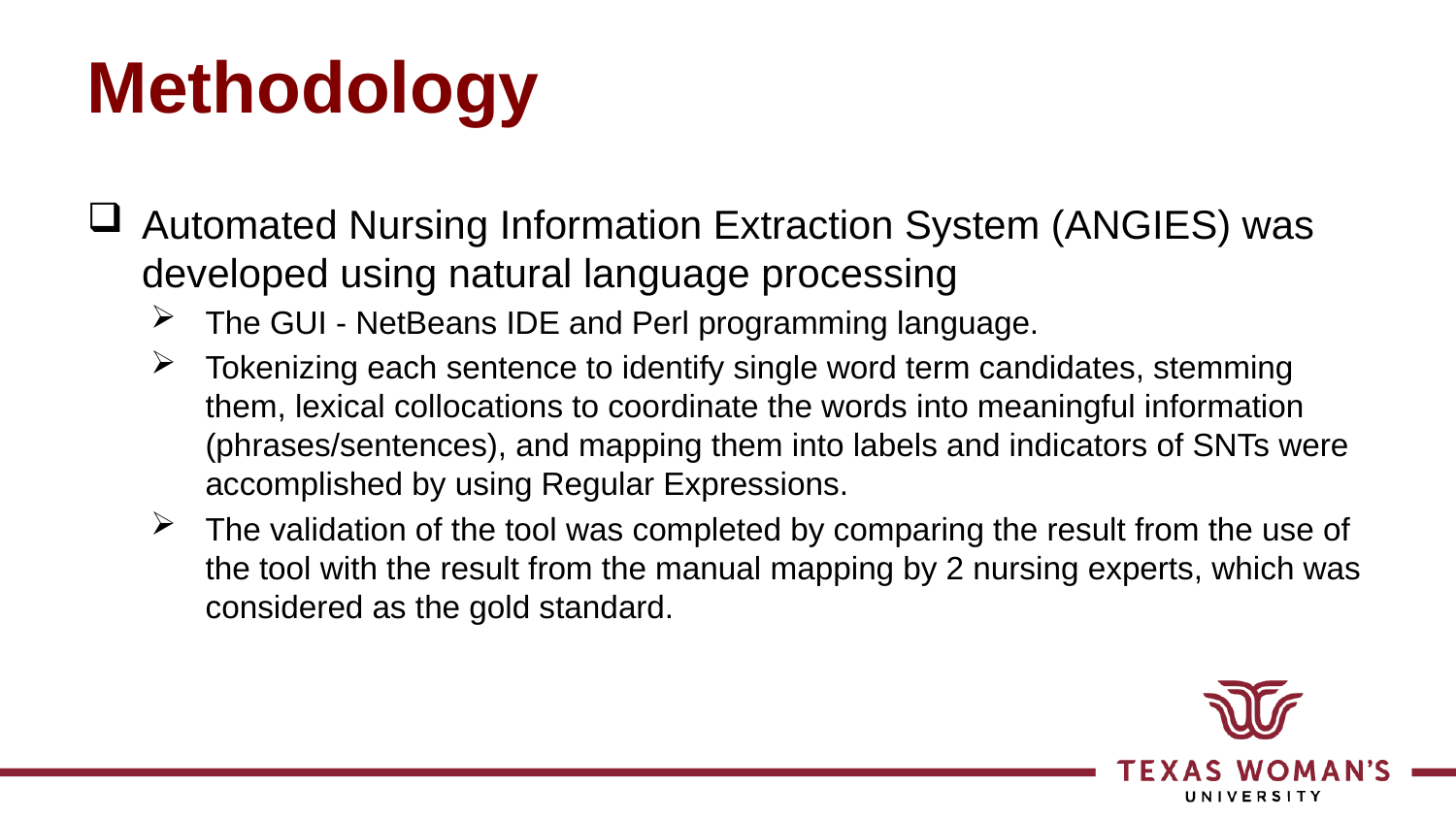

# Methodology
Automated Nursing Information Extraction System (ANGIES) was developed using natural language processing
The GUI - NetBeans IDE and Perl programming language.
Tokenizing each sentence to identify single word term candidates, stemming them, lexical collocations to coordinate the words into meaningful information (phrases/sentences), and mapping them into labels and indicators of SNTs were accomplished by using Regular Expressions.
The validation of the tool was completed by comparing the result from the use of the tool with the result from the manual mapping by 2 nursing experts, which was considered as the gold standard.